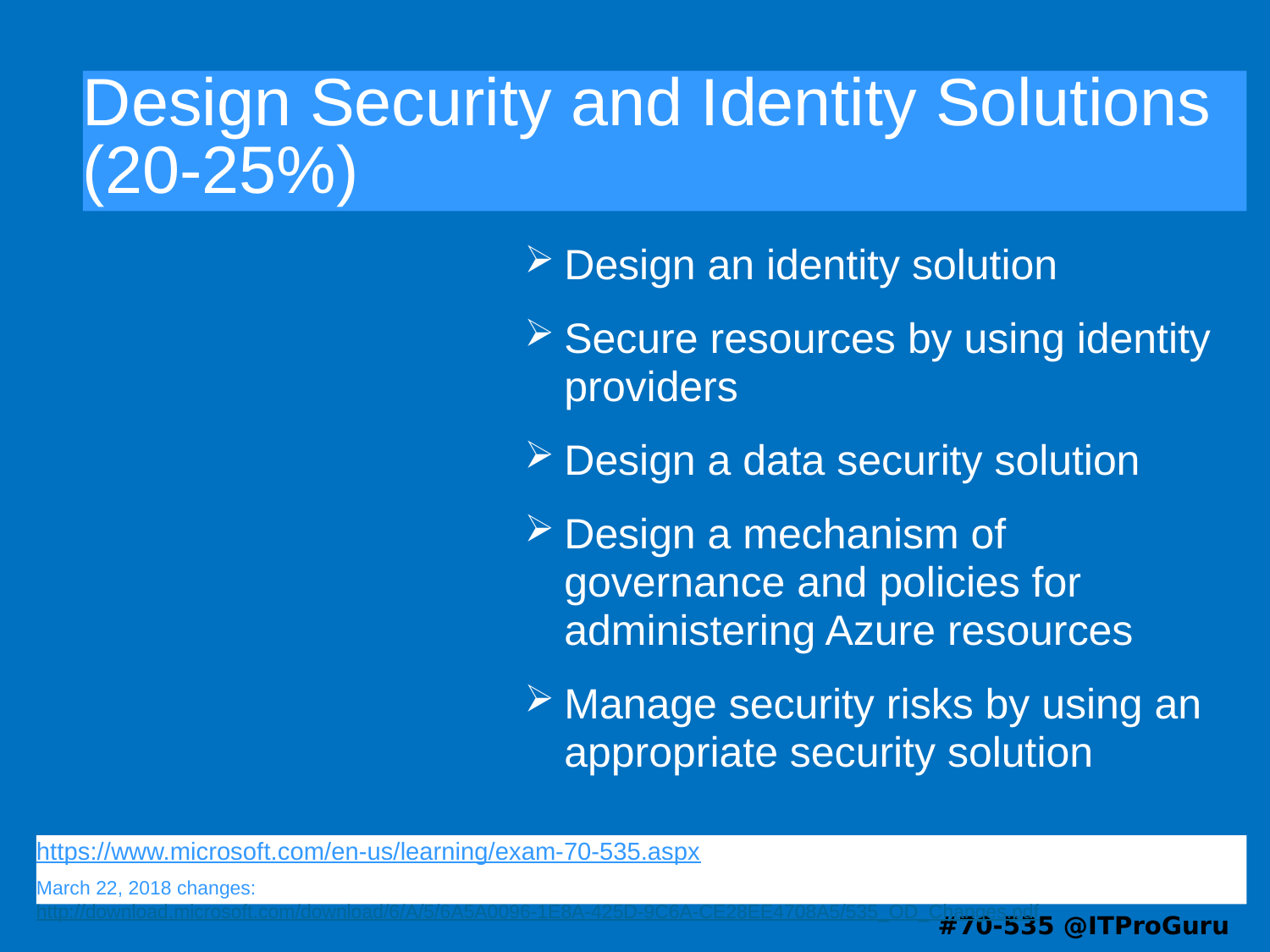

# Design Security and Identity Solutions (20-25%)

Design an identity solution
Secure resources by using identity providers
Design a data security solution
Design a mechanism of governance and policies for administering Azure resources
Manage security risks by using an appropriate security solution

https://www.microsoft.com/en-us/learning/exam-70-535.aspx
March 22, 2018 changes: http://download.microsoft.com/download/6/A/5/6A5A0096-1E8A-425D-9C6A-CE28EE4708A5/535_OD_Changes.pdf